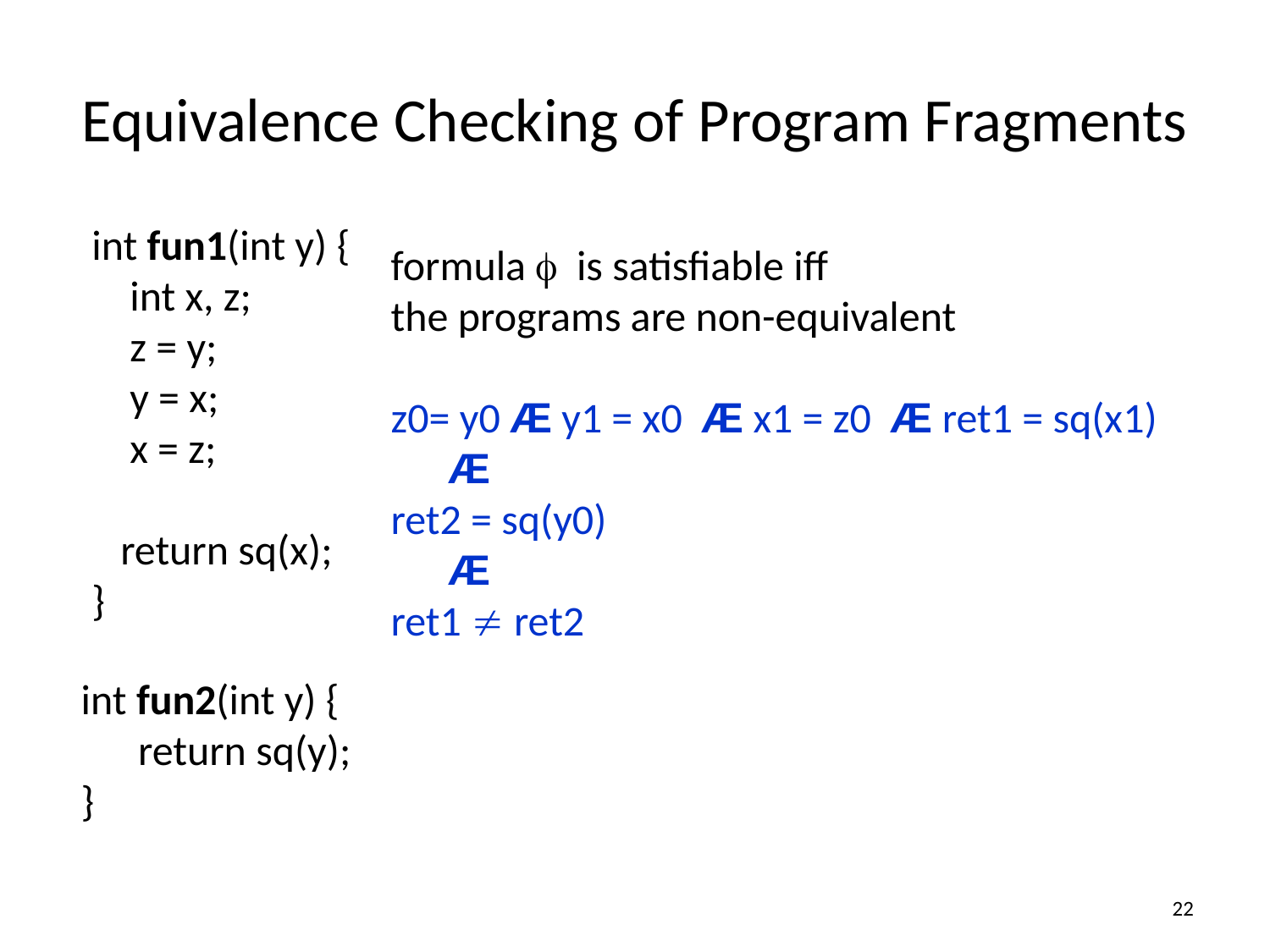

# Equivalence Checking of Program Fragments
int fun1(int y) {
    int x, z;
    z = y;
    y = x;
    x = z;

   return sq(x);
}
formula φ  is satisfiable iff
the programs are non-equivalent

z0= y0 Æ y1 = x0  Æ x1 = z0  Æ ret1 = sq(x1)
      Æ
ret2 = sq(y0)
      Æ
ret1 ≠ ret2

int fun2(int y) {
      return sq(y);
}
22